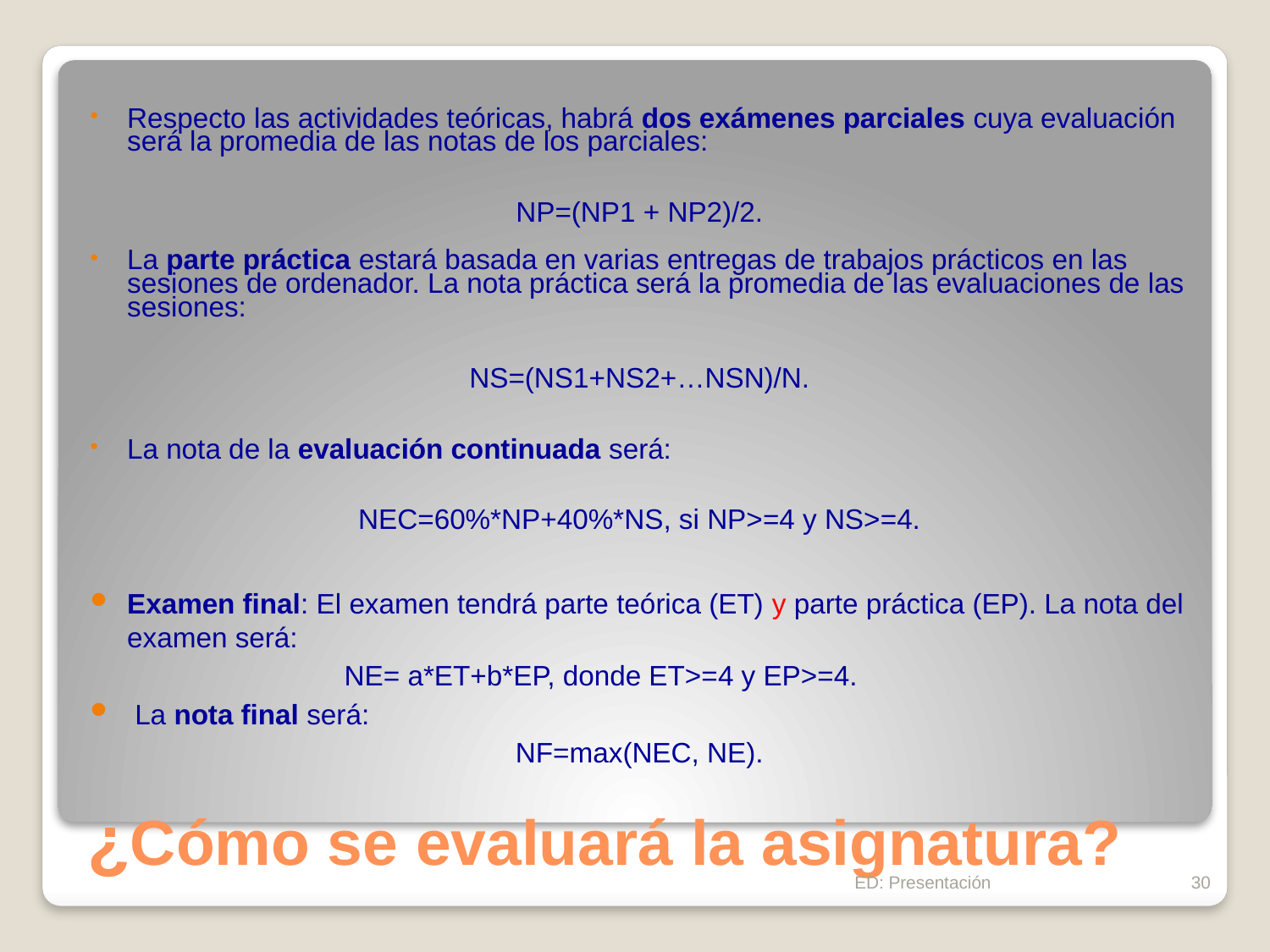

Respecto las actividades teóricas, habrá dos exámenes parciales cuya evaluación será la promedia de las notas de los parciales:

NP=(NP1 + NP2)/2.

La parte práctica estará basada en varias entregas de trabajos prácticos en las sesiones de ordenador. La nota práctica será la promedia de las evaluaciones de las sesiones:

NS=(NS1+NS2+…NSN)/N.

La nota de la evaluación continuada será:

NEC=60%*NP+40%*NS, si NP>=4 y NS>=4.

Examen final: El examen tendrá parte teórica (ET) y parte práctica (EP). La nota del examen será:
		NE= a*ET+b*EP, donde ET>=4 y EP>=4.
 La nota final será:
NF=max(NEC, NE).

# ¿Cómo se evaluará la asignatura?

ED: Presentación
30